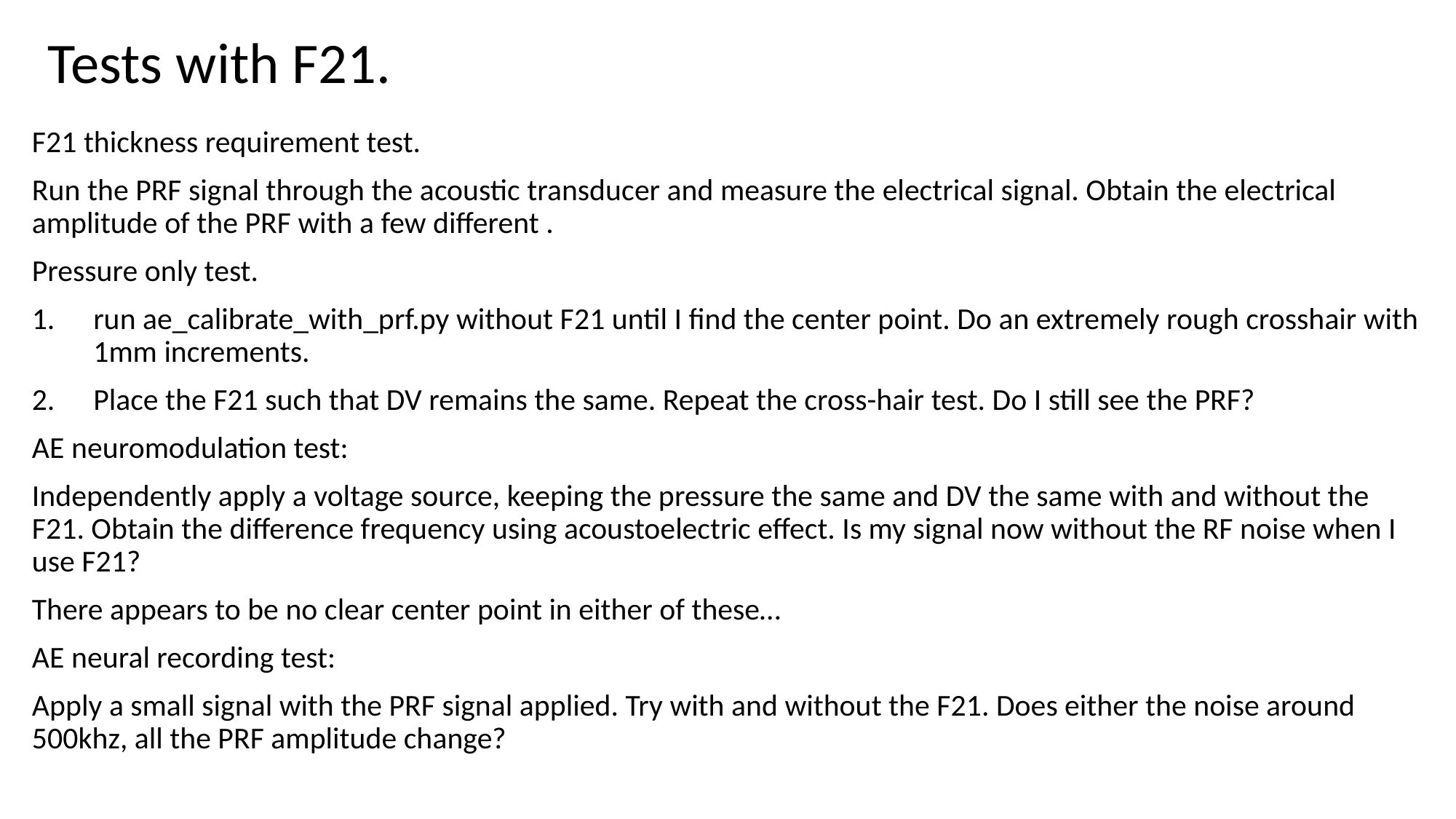

# Tests with F21.
F21 thickness requirement test.
Run the PRF signal through the acoustic transducer and measure the electrical signal. Obtain the electrical amplitude of the PRF with a few different .
Pressure only test.
run ae_calibrate_with_prf.py without F21 until I find the center point. Do an extremely rough crosshair with 1mm increments.
Place the F21 such that DV remains the same. Repeat the cross-hair test. Do I still see the PRF?
AE neuromodulation test:
Independently apply a voltage source, keeping the pressure the same and DV the same with and without the F21. Obtain the difference frequency using acoustoelectric effect. Is my signal now without the RF noise when I use F21?
There appears to be no clear center point in either of these…
AE neural recording test:
Apply a small signal with the PRF signal applied. Try with and without the F21. Does either the noise around 500khz, all the PRF amplitude change?